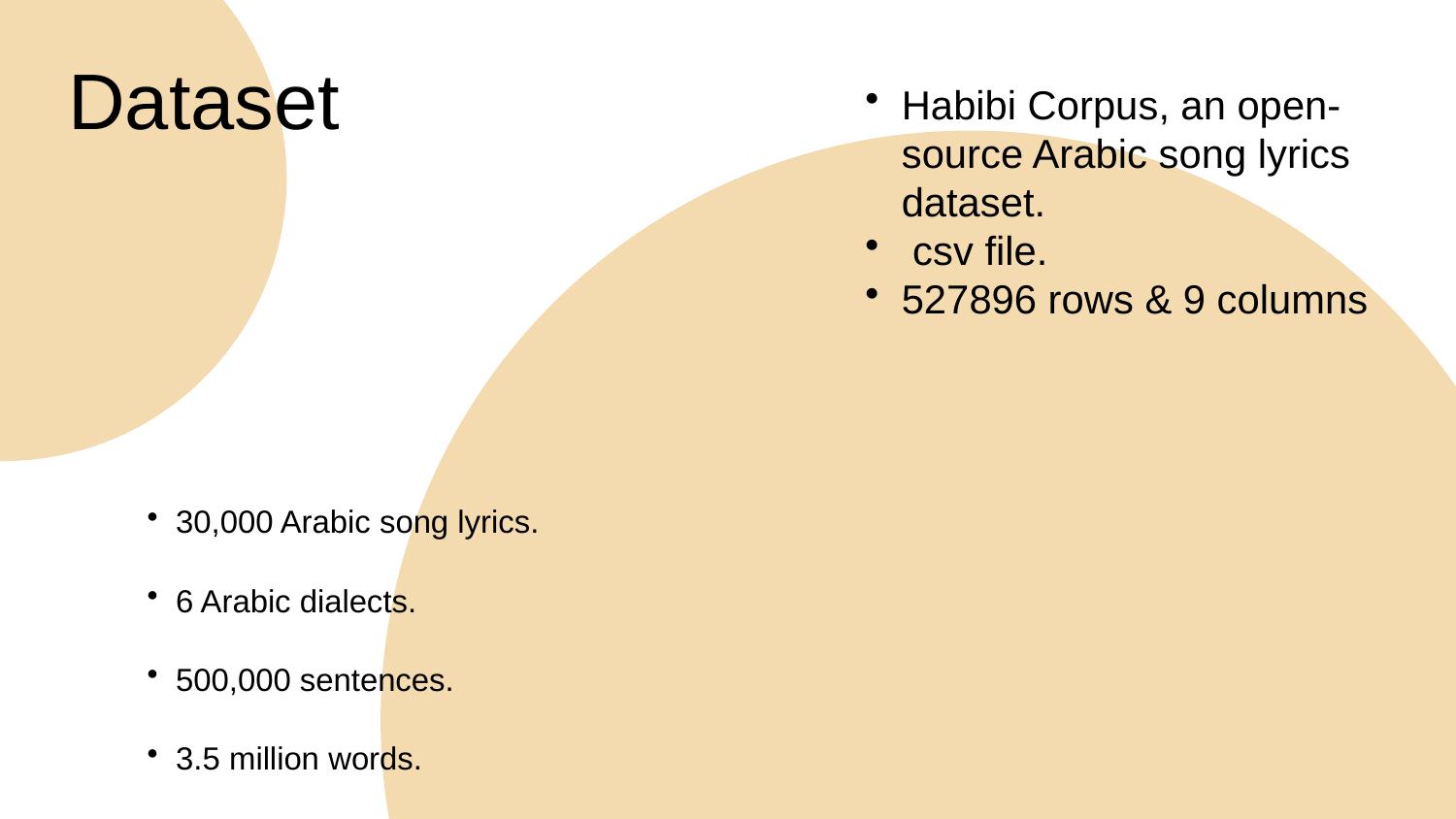

# Dataset
Habibi Corpus, an open-source Arabic song lyrics dataset.
 csv file.
527896 rows & 9 columns
30,000 Arabic song lyrics.
6 Arabic dialects.
500,000 sentences.
3.5 million words.